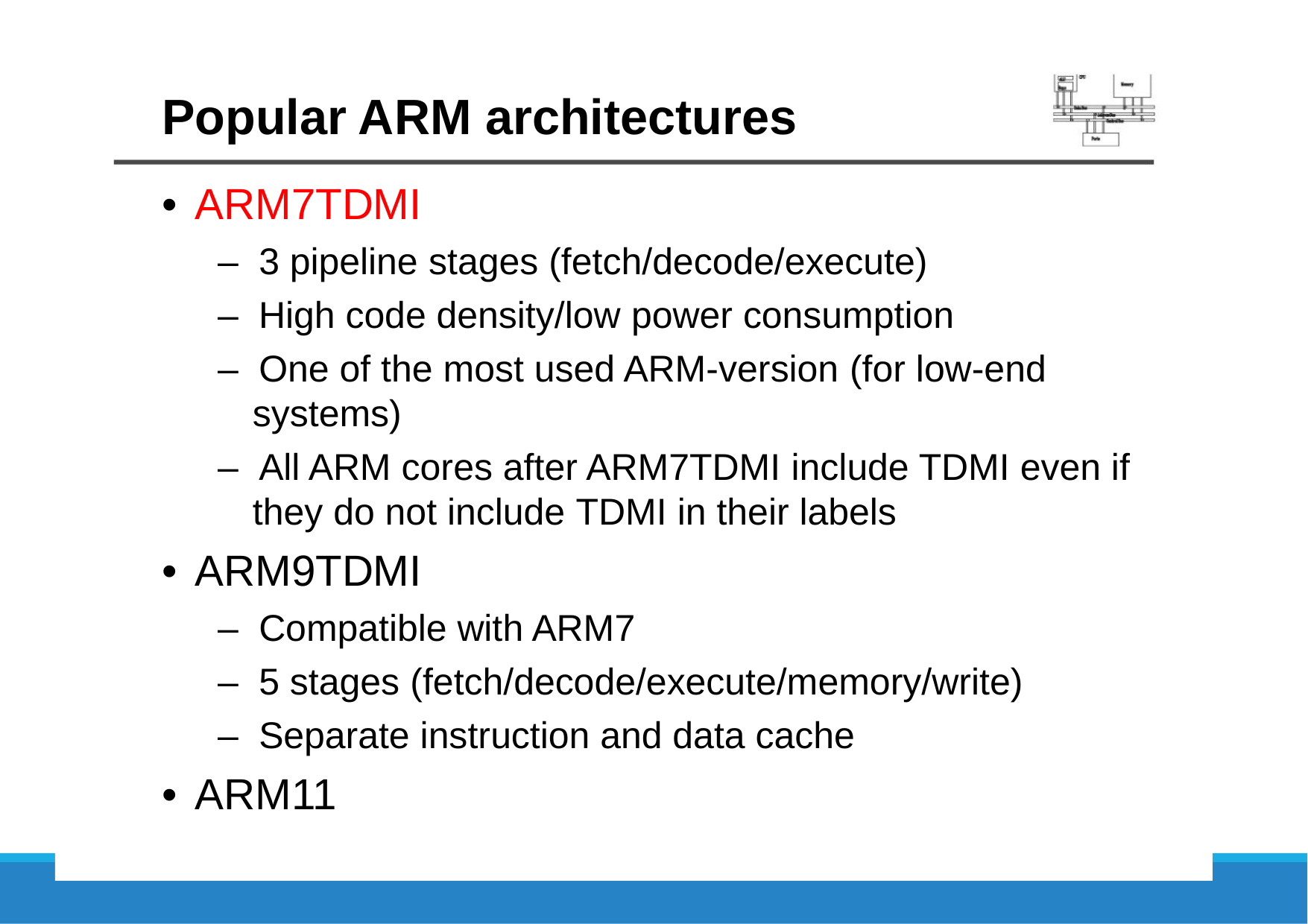

Popular ARM architectures
• ARM7TDMI
– 3 pipeline stages (fetch/decode/execute)
– High code density/low power consumption
– One of the most used ARM-version (for low-end
systems)
– All ARM cores after ARM7TDMI include TDMI even if
they do not include TDMI in their labels
• ARM9TDMI
– Compatible with ARM7
– 5 stages (fetch/decode/execute/memory/write)
– Separate instruction and data cache
• ARM11